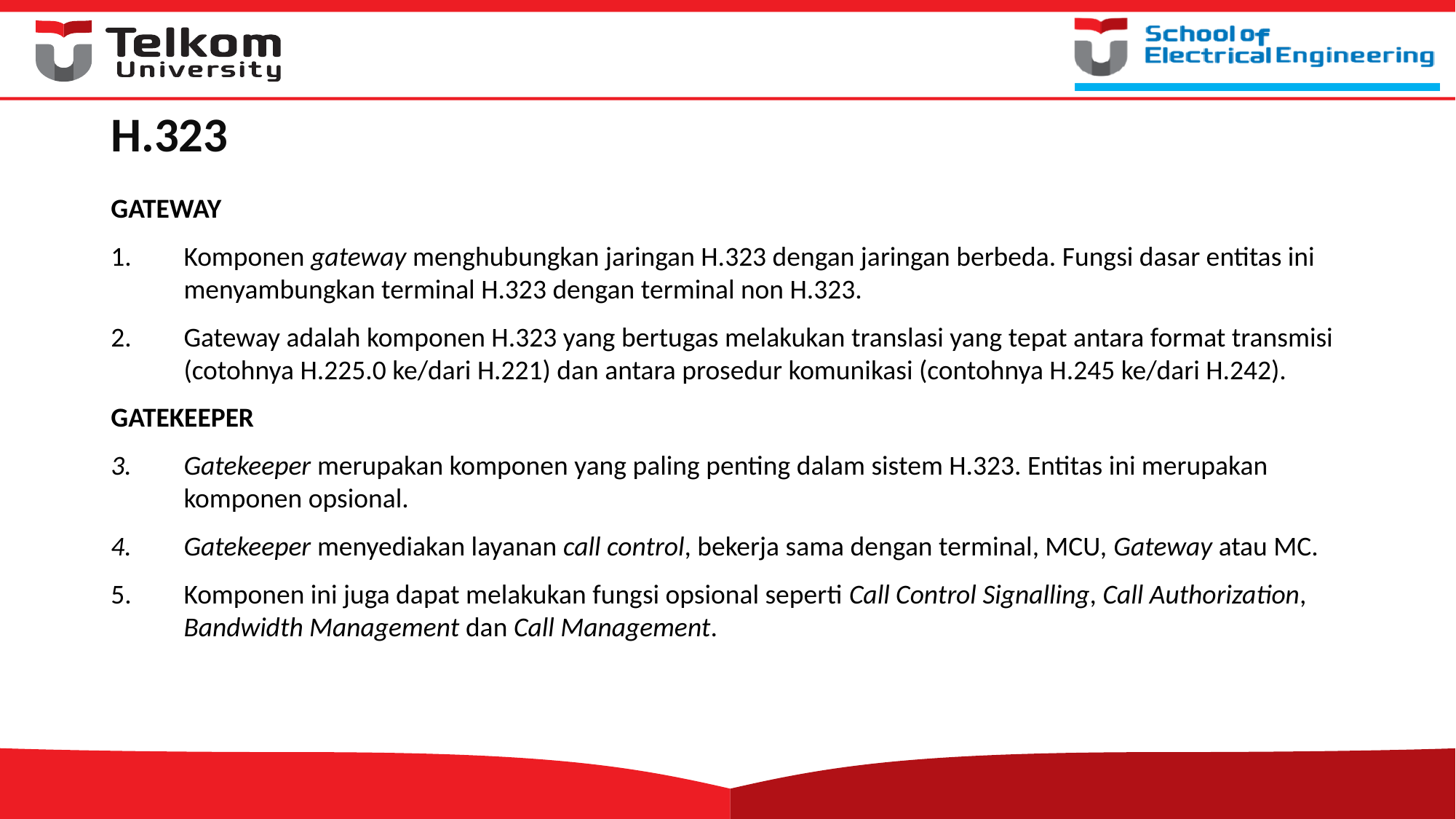

# H.323
GATEWAY
Komponen gateway menghubungkan jaringan H.323 dengan jaringan berbeda. Fungsi dasar entitas ini menyambungkan terminal H.323 dengan terminal non H.323.
Gateway adalah komponen H.323 yang bertugas melakukan translasi yang tepat antara format transmisi (cotohnya H.225.0 ke/dari H.221) dan antara prosedur komunikasi (contohnya H.245 ke/dari H.242).
GATEKEEPER
Gatekeeper merupakan komponen yang paling penting dalam sistem H.323. Entitas ini merupakan komponen opsional.
Gatekeeper menyediakan layanan call control, bekerja sama dengan terminal, MCU, Gateway atau MC.
Komponen ini juga dapat melakukan fungsi opsional seperti Call Control Signalling, Call Authorization, Bandwidth Management dan Call Management.